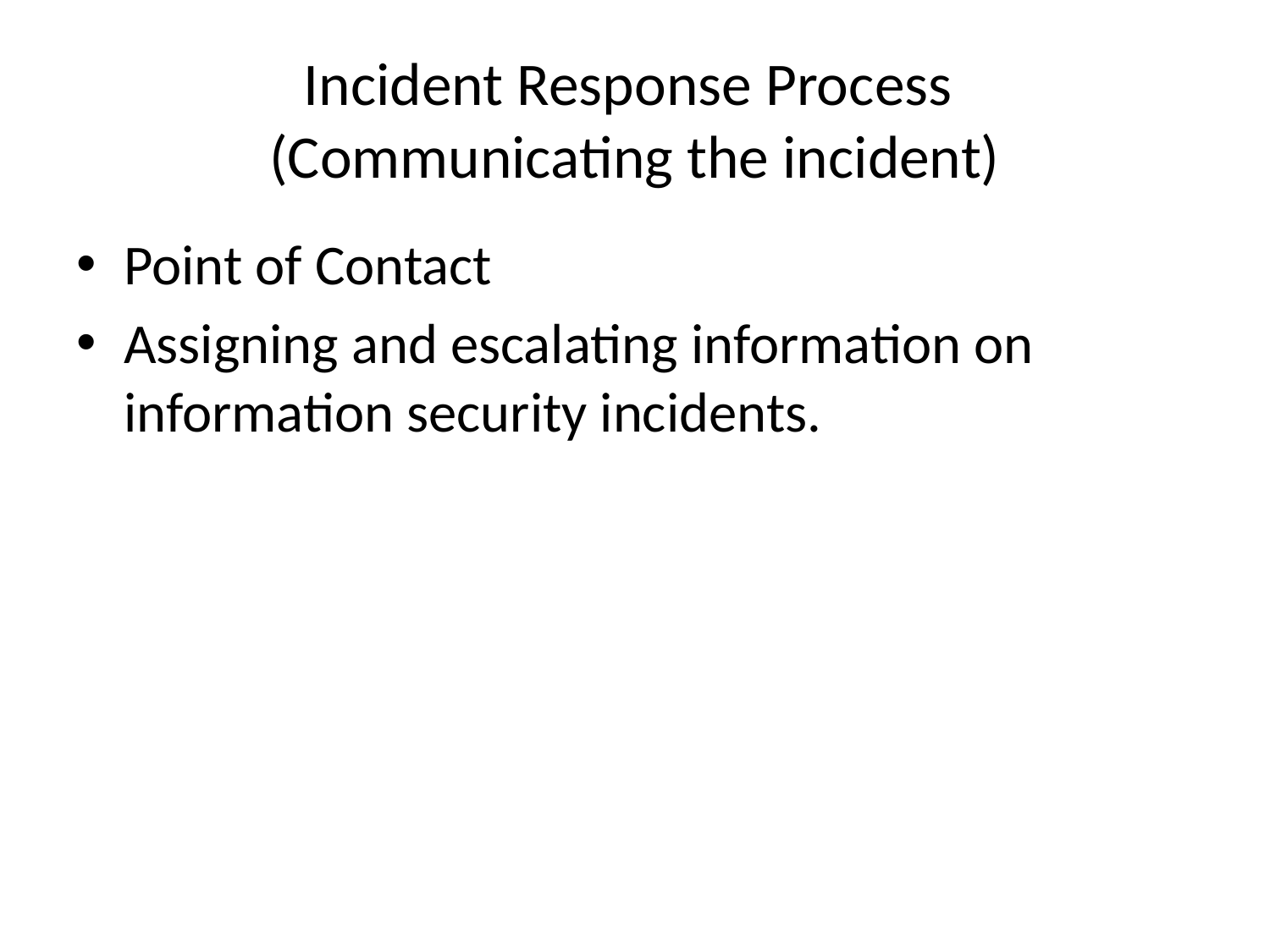

# Incident Response Process (Communicating the incident)
Point of Contact
Assigning and escalating information on information security incidents.